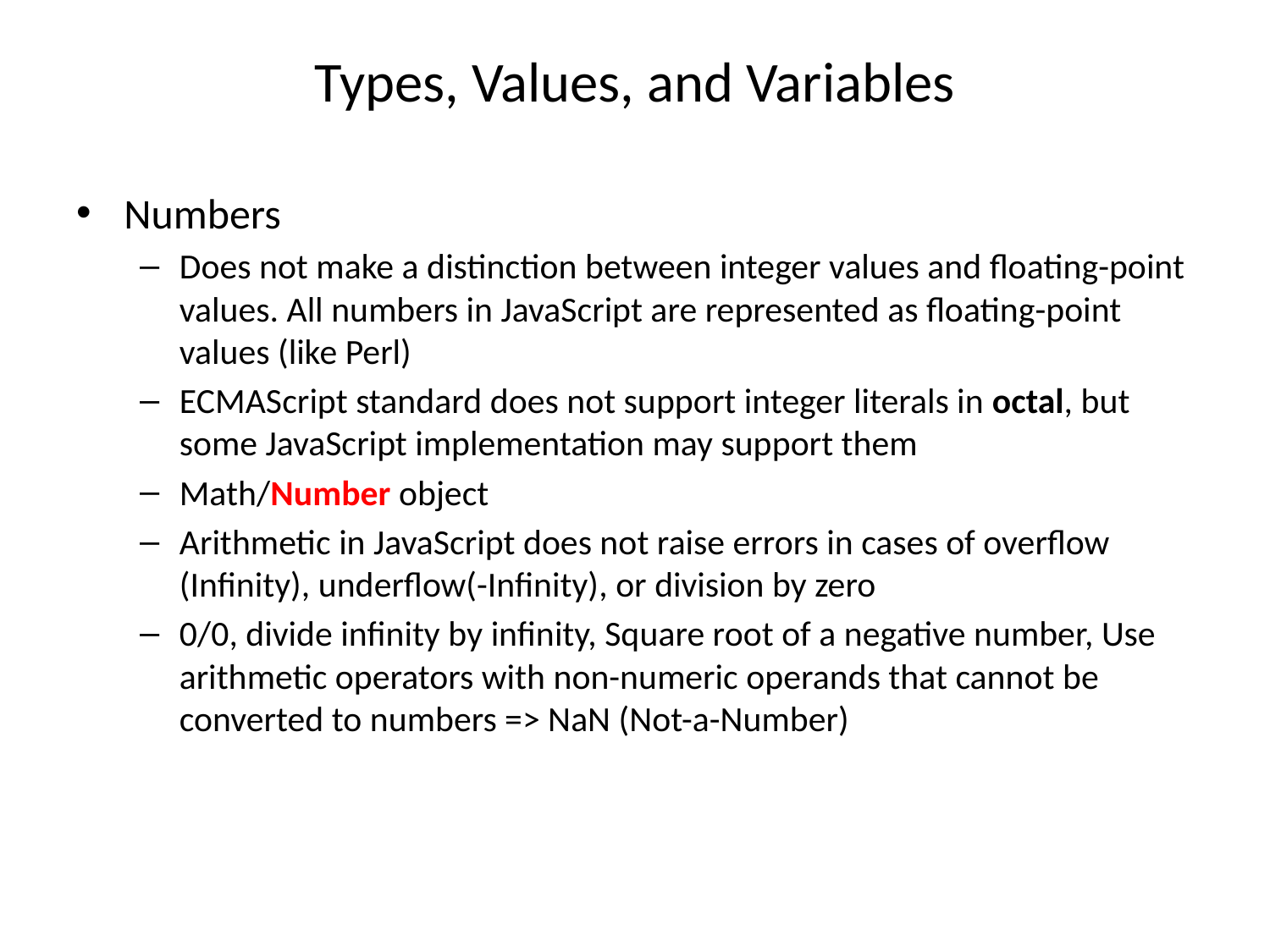

# Types, Values, and Variables
Numbers
Does not make a distinction between integer values and floating-point values. All numbers in JavaScript are represented as floating-point values (like Perl)
ECMAScript standard does not support integer literals in octal, but some JavaScript implementation may support them
Math/Number object
Arithmetic in JavaScript does not raise errors in cases of overflow (Infinity), underflow(-Infinity), or division by zero
0/0, divide infinity by infinity, Square root of a negative number, Use arithmetic operators with non-numeric operands that cannot be converted to numbers => NaN (Not-a-Number)